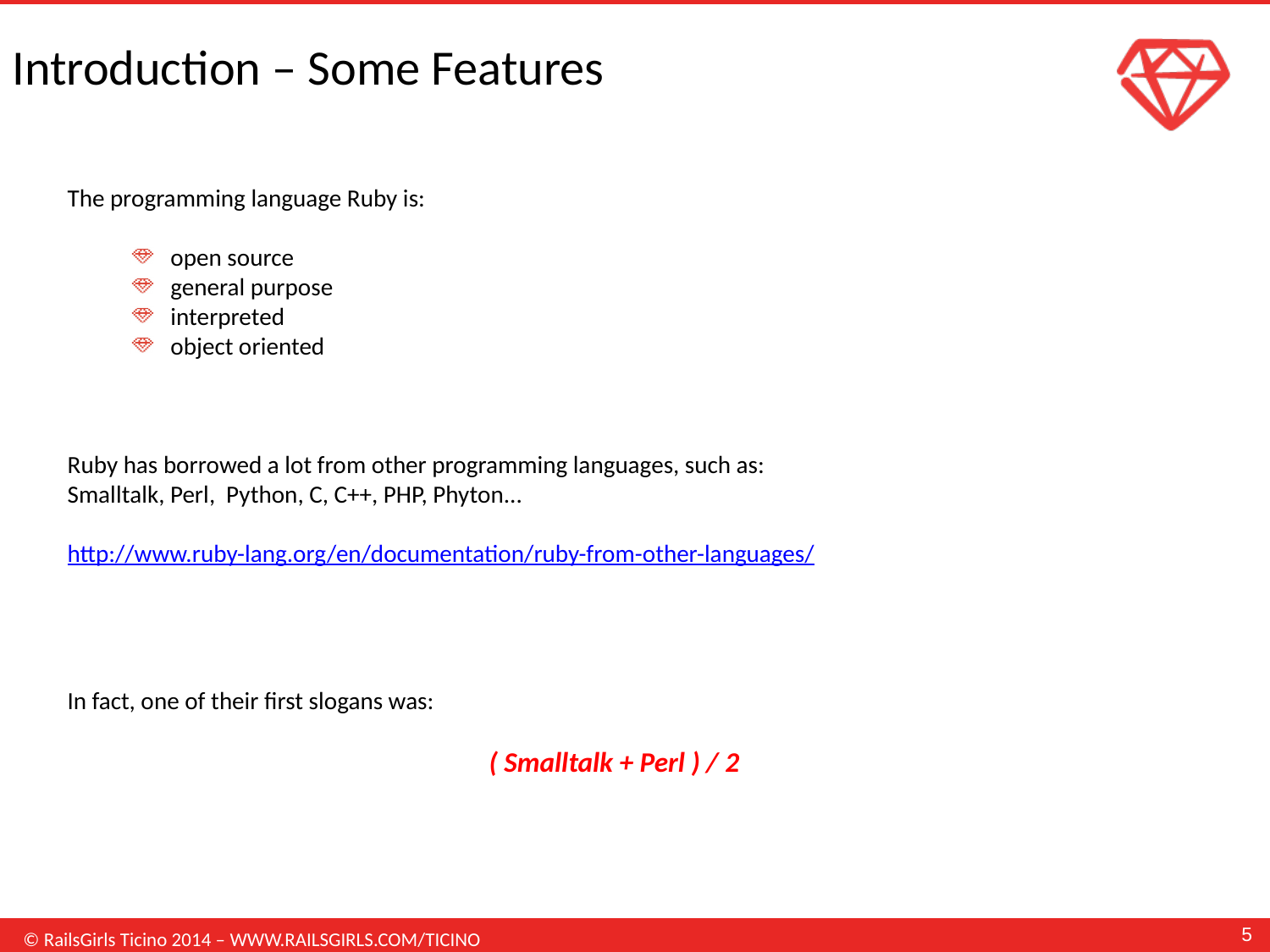

Introduction – Some Features
The programming language Ruby is:

open source
general purpose
interpreted
object oriented

Ruby has borrowed a lot from other programming languages, such as:
Smalltalk, Perl,  Python, C, C++, PHP, Phyton...

http://www.ruby-lang.org/en/documentation/ruby-from-other-languages/

In fact, one of their first slogans was:

( Smalltalk + Perl ) / 2